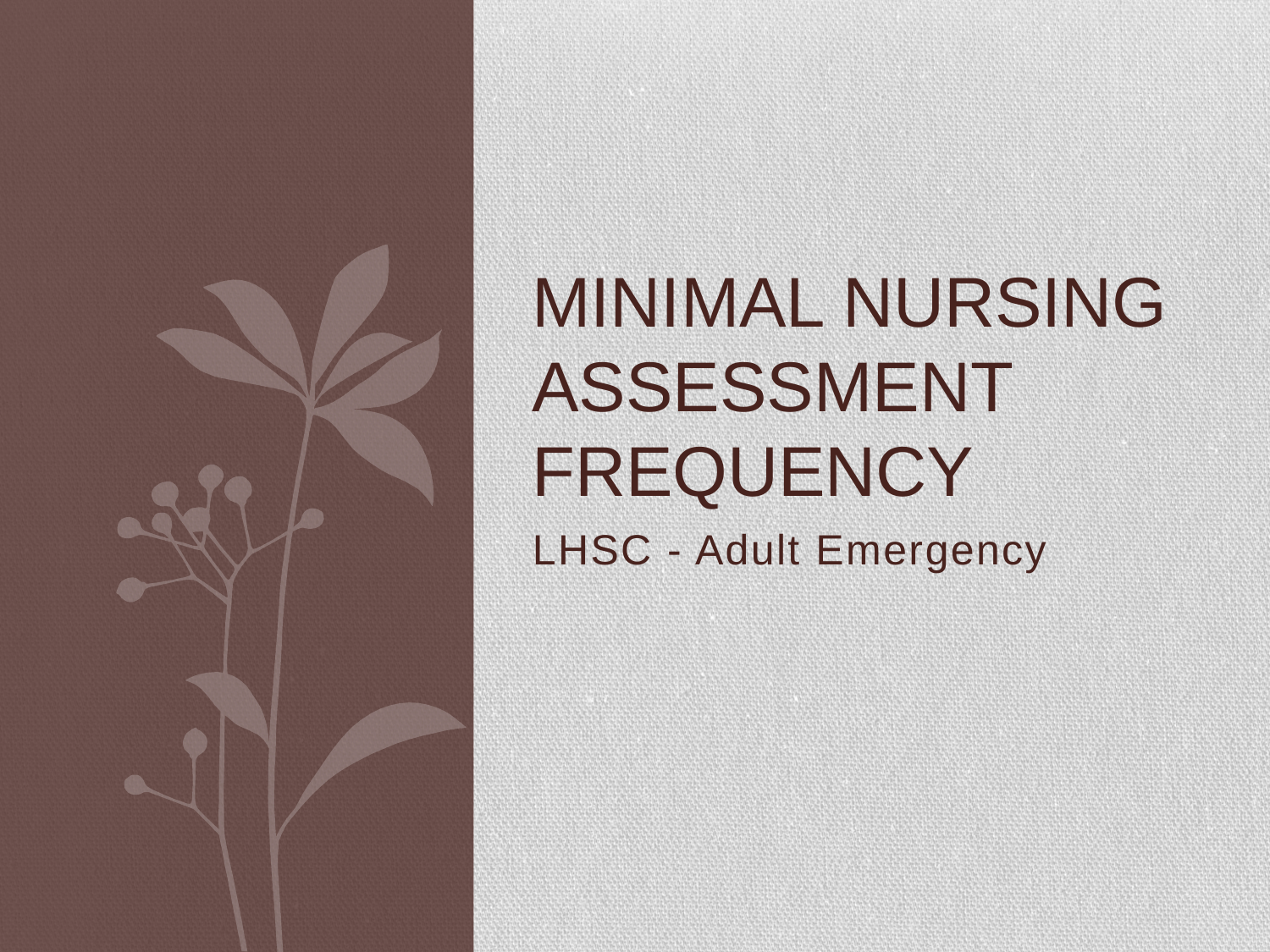

# MINIMAL NURSING ASSESSMENT FREQUENCY
LHSC - Adult Emergency